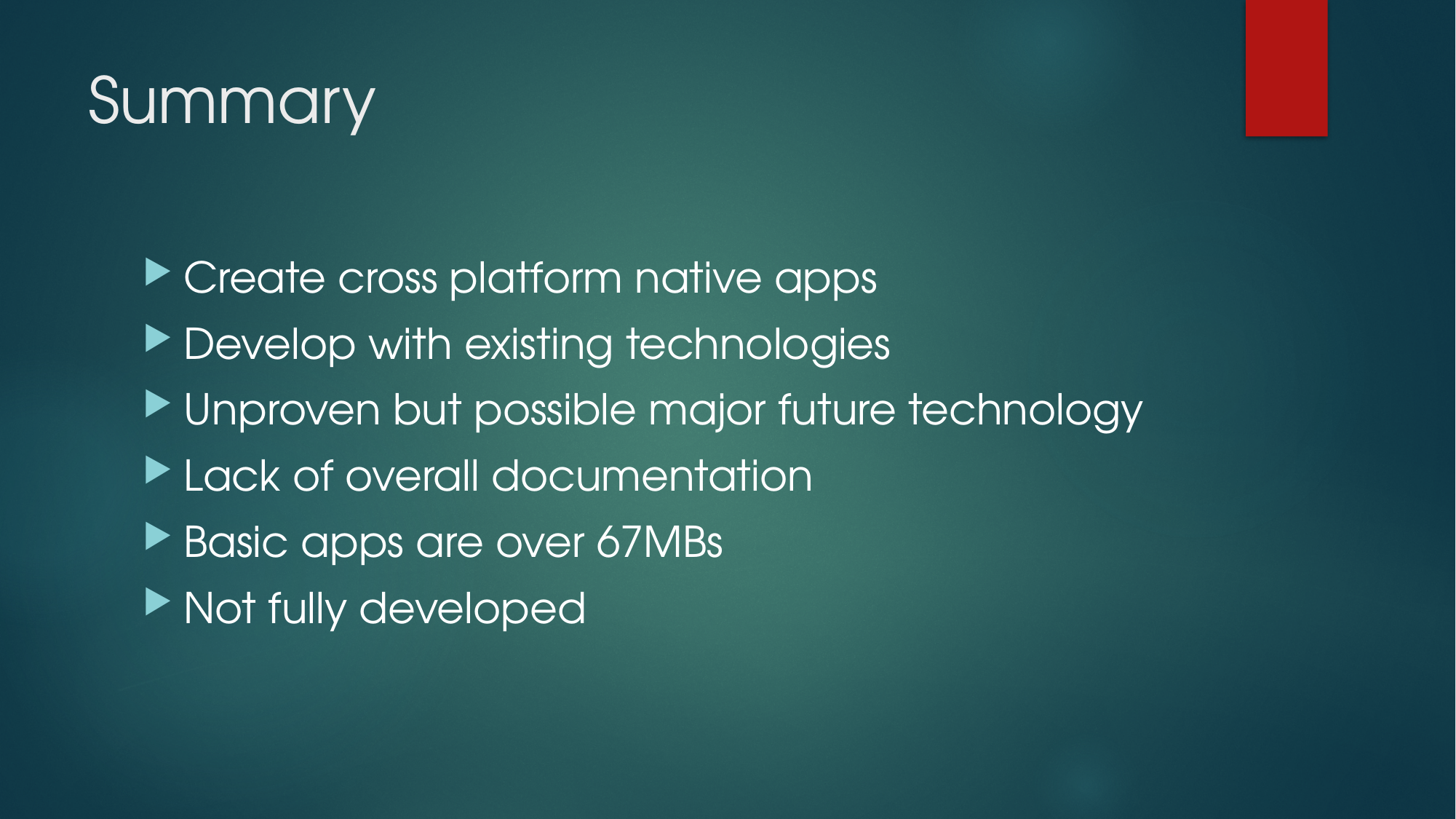

# Summary
Create cross platform native apps
Develop with existing technologies
Unproven but possible major future technology
Lack of overall documentation
Basic apps are over 67MBs
Not fully developed